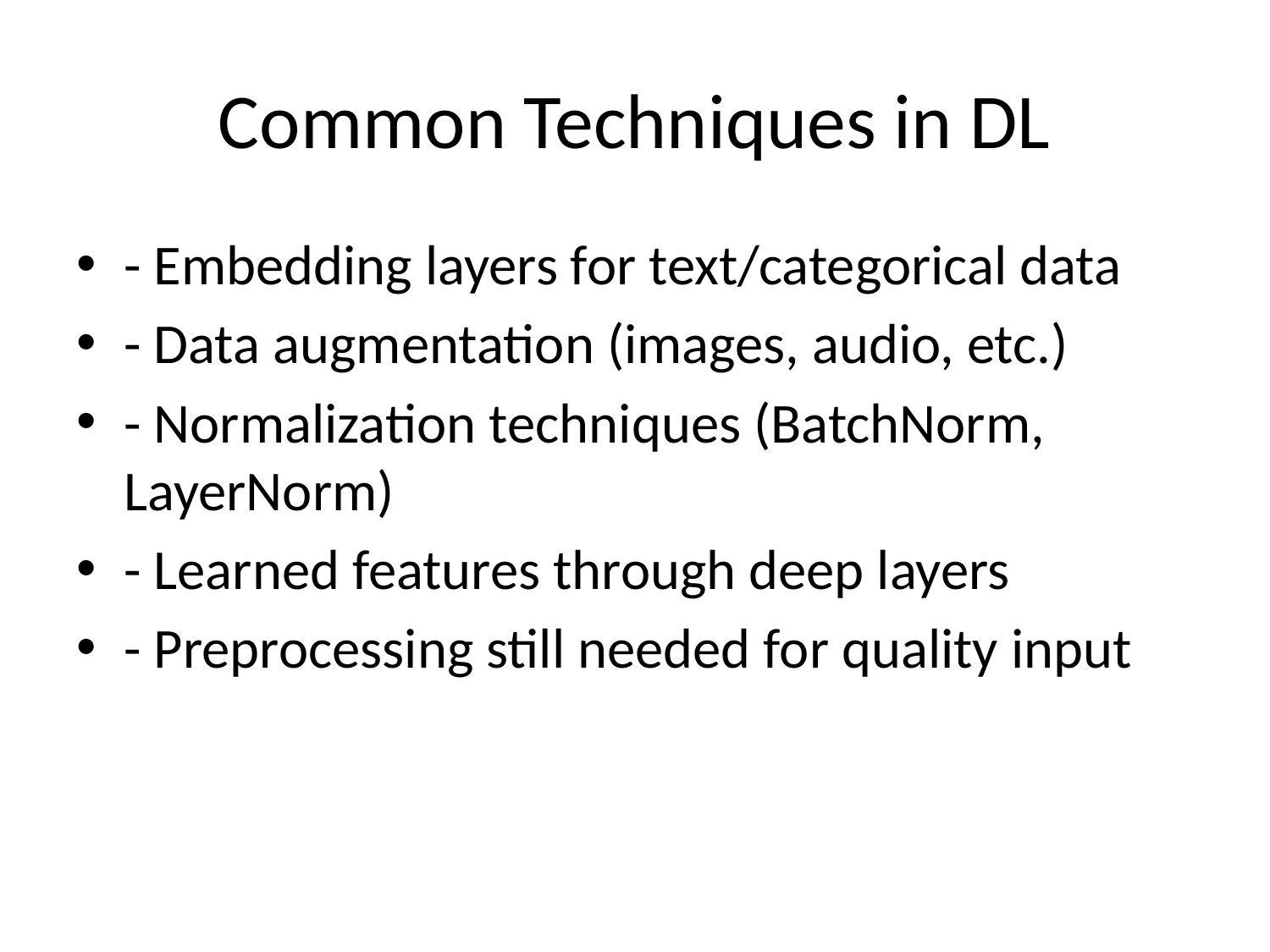

# Common Techniques in DL
- Embedding layers for text/categorical data
- Data augmentation (images, audio, etc.)
- Normalization techniques (BatchNorm, LayerNorm)
- Learned features through deep layers
- Preprocessing still needed for quality input